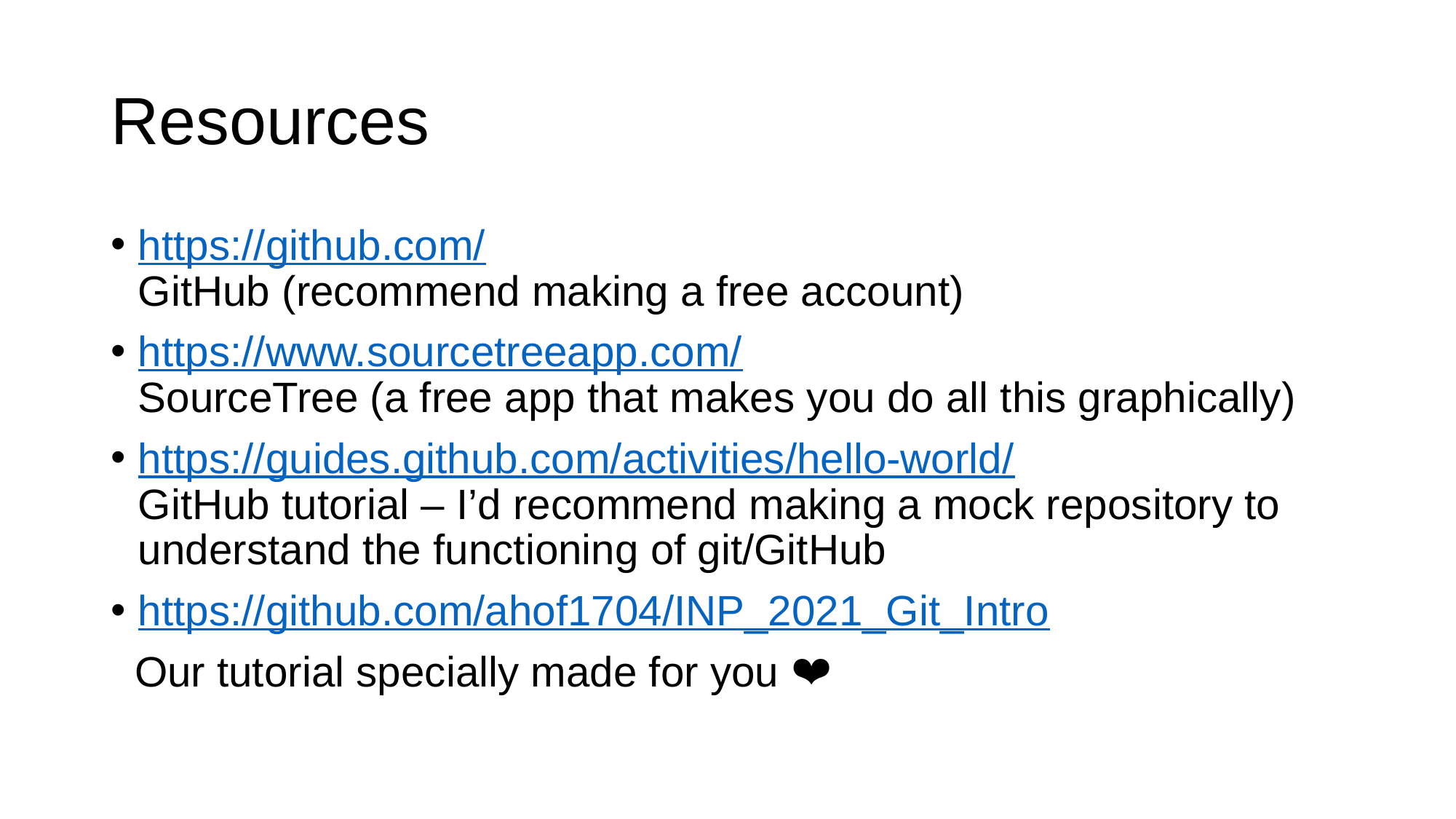

# Resources
https://github.com/
GitHub (recommend making a free account)
https://www.sourcetreeapp.com/
SourceTree (a free app that makes you do all this graphically)
https://guides.github.com/activities/hello-world/
GitHub tutorial – I’d recommend making a mock repository to understand the functioning of git/GitHub
https://github.com/ahof1704/INP_2021_Git_Intro
  Our tutorial specially made for you ❤️